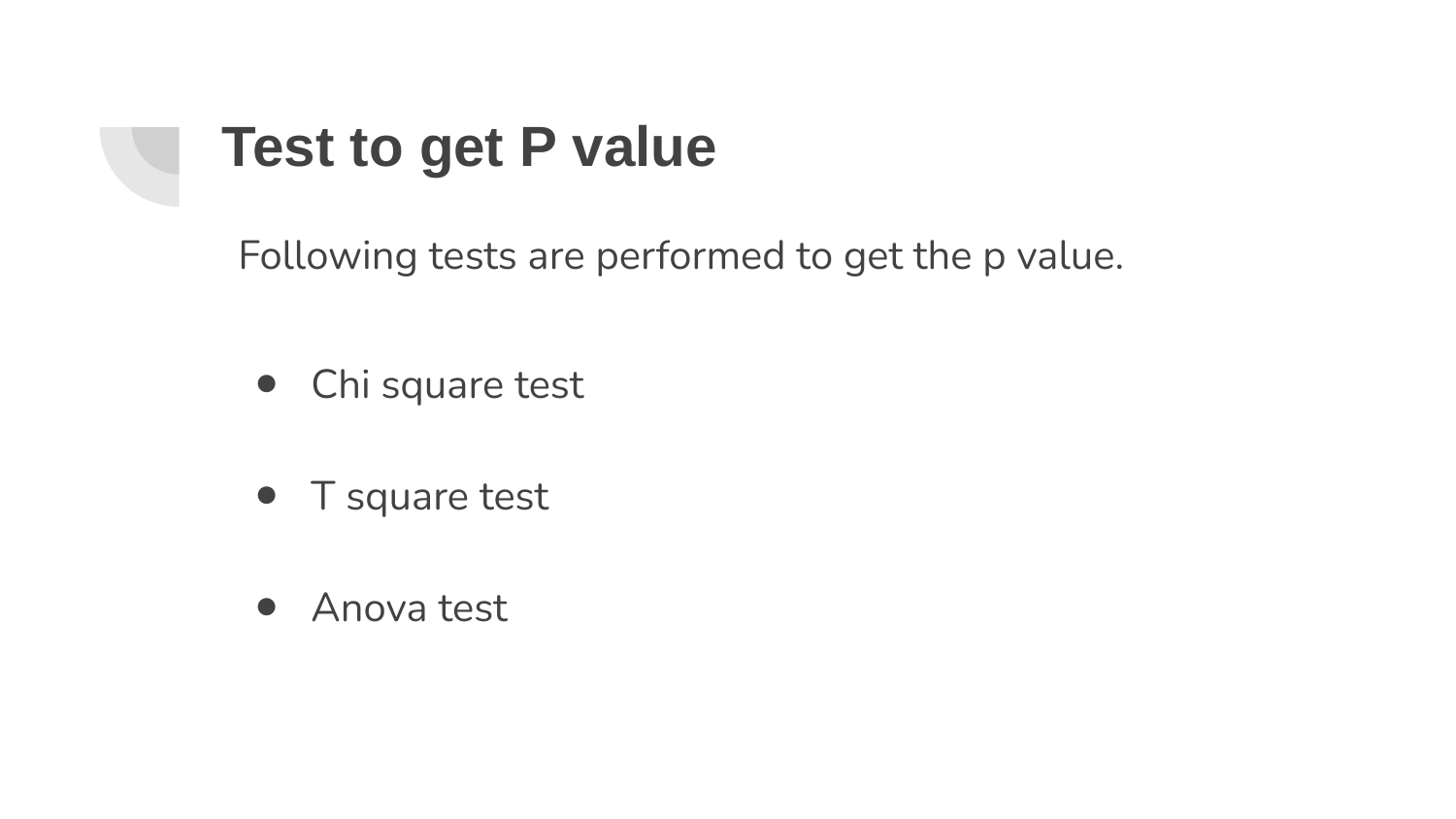

# Test to get P value
Following tests are performed to get the p value.
Chi square test
T square test
Anova test